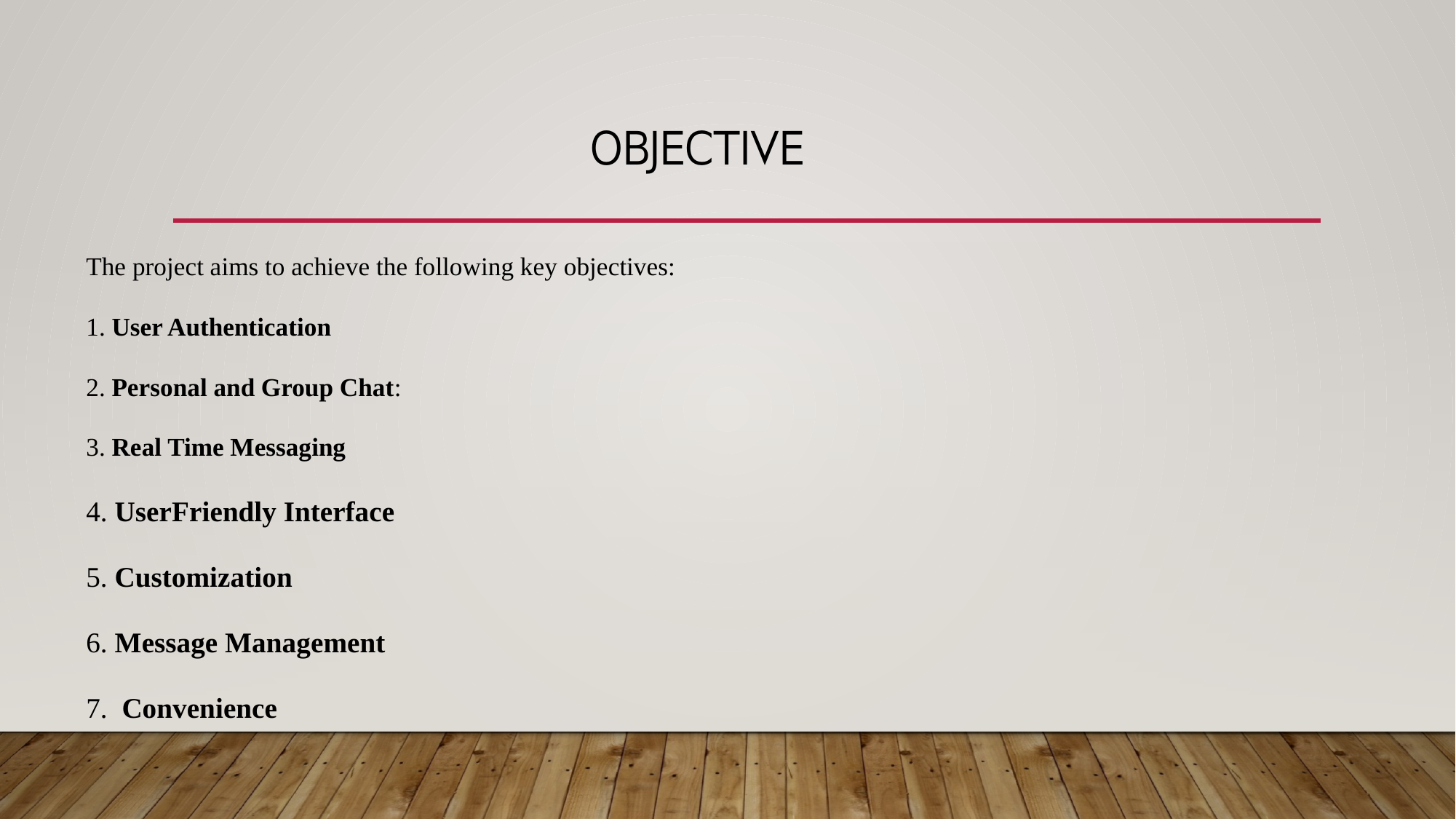

# Objective
The project aims to achieve the following key objectives:
1. User Authentication
2. Personal and Group Chat:
3. Real Time Messaging
4. UserFriendly Interface
5. Customization
6. Message Management
7.  Convenience